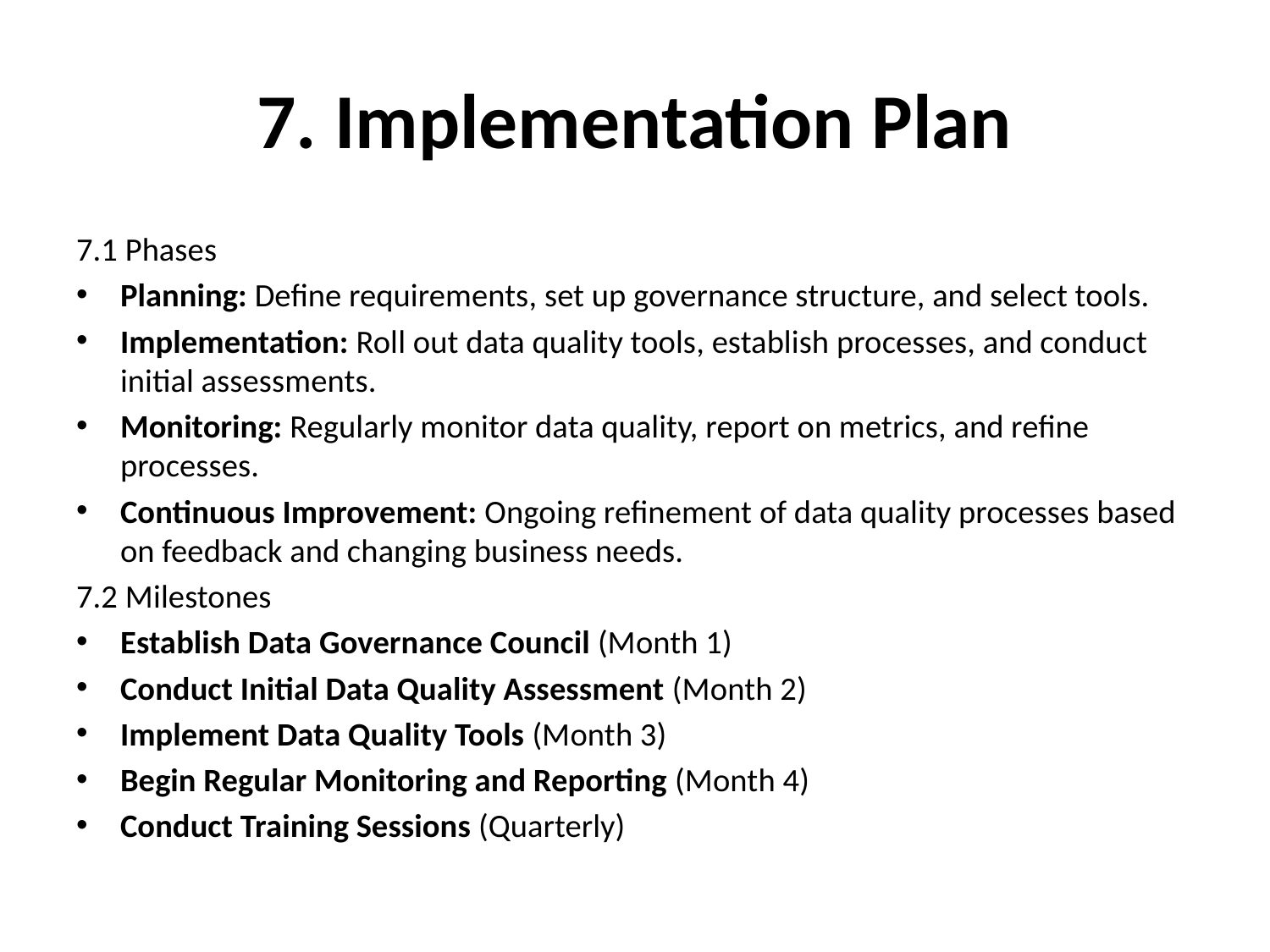

# 7. Implementation Plan
7.1 Phases
Planning: Define requirements, set up governance structure, and select tools.
Implementation: Roll out data quality tools, establish processes, and conduct initial assessments.
Monitoring: Regularly monitor data quality, report on metrics, and refine processes.
Continuous Improvement: Ongoing refinement of data quality processes based on feedback and changing business needs.
7.2 Milestones
Establish Data Governance Council (Month 1)
Conduct Initial Data Quality Assessment (Month 2)
Implement Data Quality Tools (Month 3)
Begin Regular Monitoring and Reporting (Month 4)
Conduct Training Sessions (Quarterly)